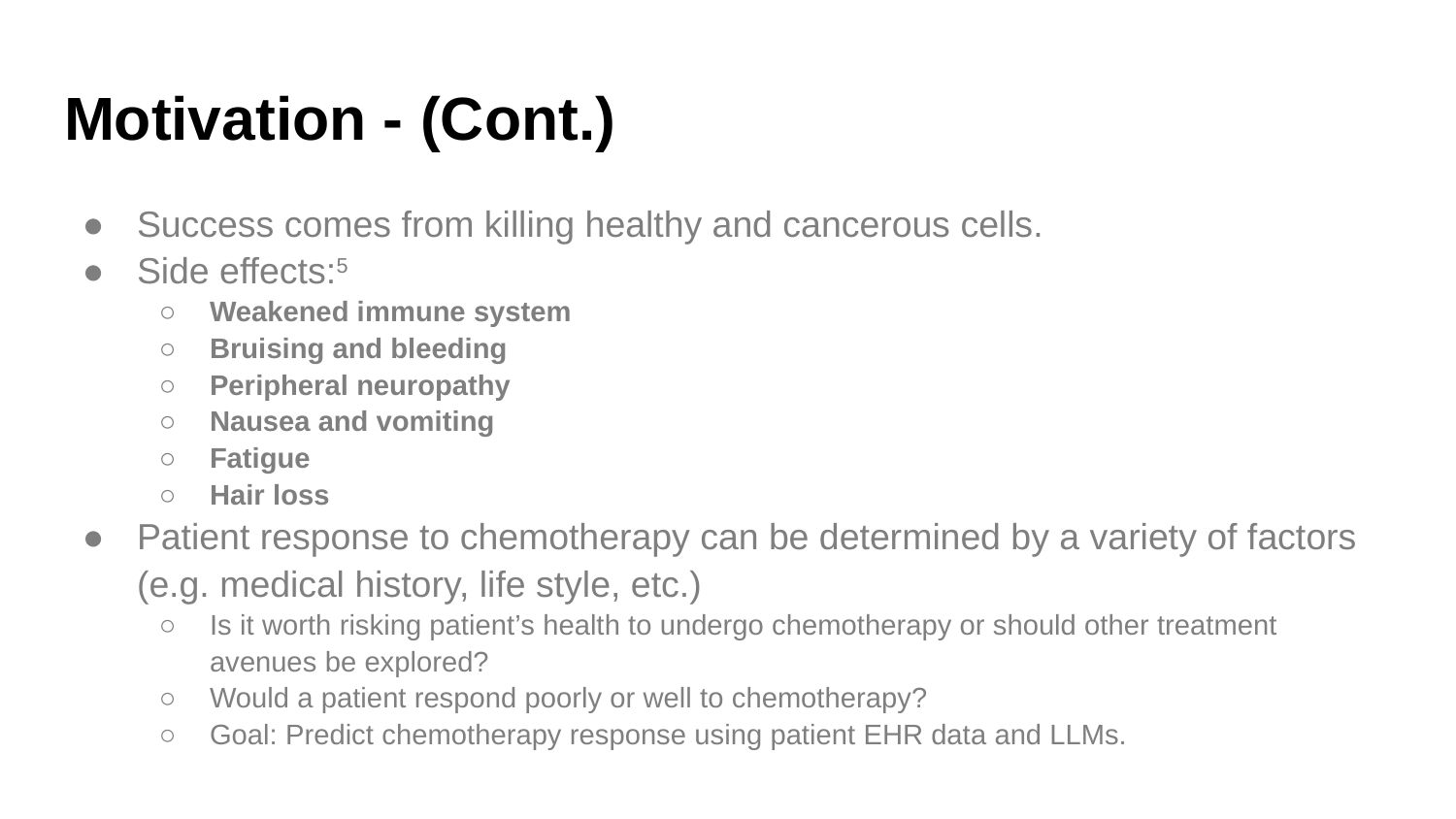

# Motivation - (Cont.)
Success comes from killing healthy and cancerous cells.
Side effects:5
Weakened immune system
Bruising and bleeding
Peripheral neuropathy
Nausea and vomiting
Fatigue
Hair loss
Patient response to chemotherapy can be determined by a variety of factors (e.g. medical history, life style, etc.)
Is it worth risking patient’s health to undergo chemotherapy or should other treatment avenues be explored?
Would a patient respond poorly or well to chemotherapy?
Goal: Predict chemotherapy response using patient EHR data and LLMs.